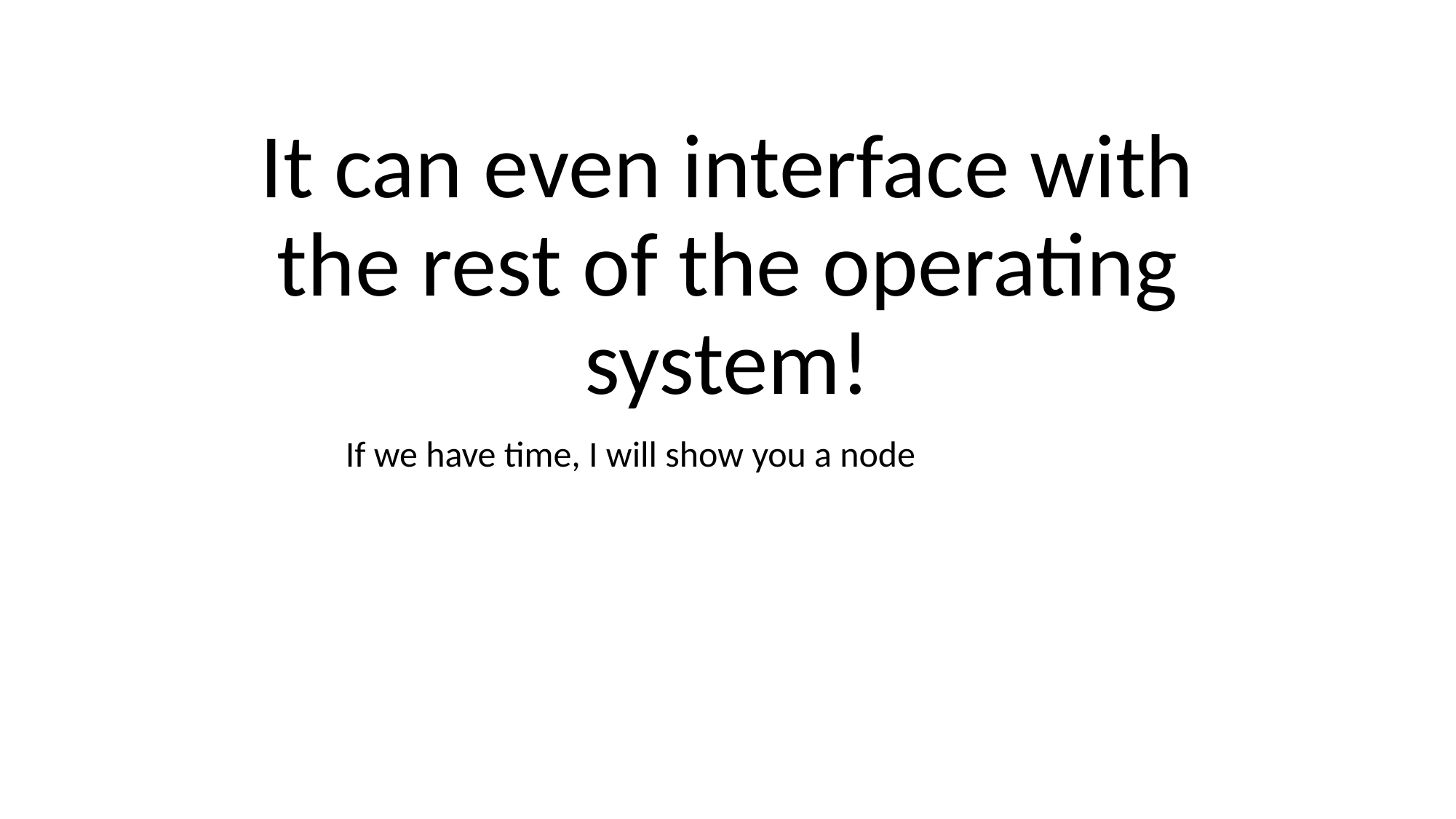

# It can even interface with the rest of the operating system!
If we have time, I will show you a node